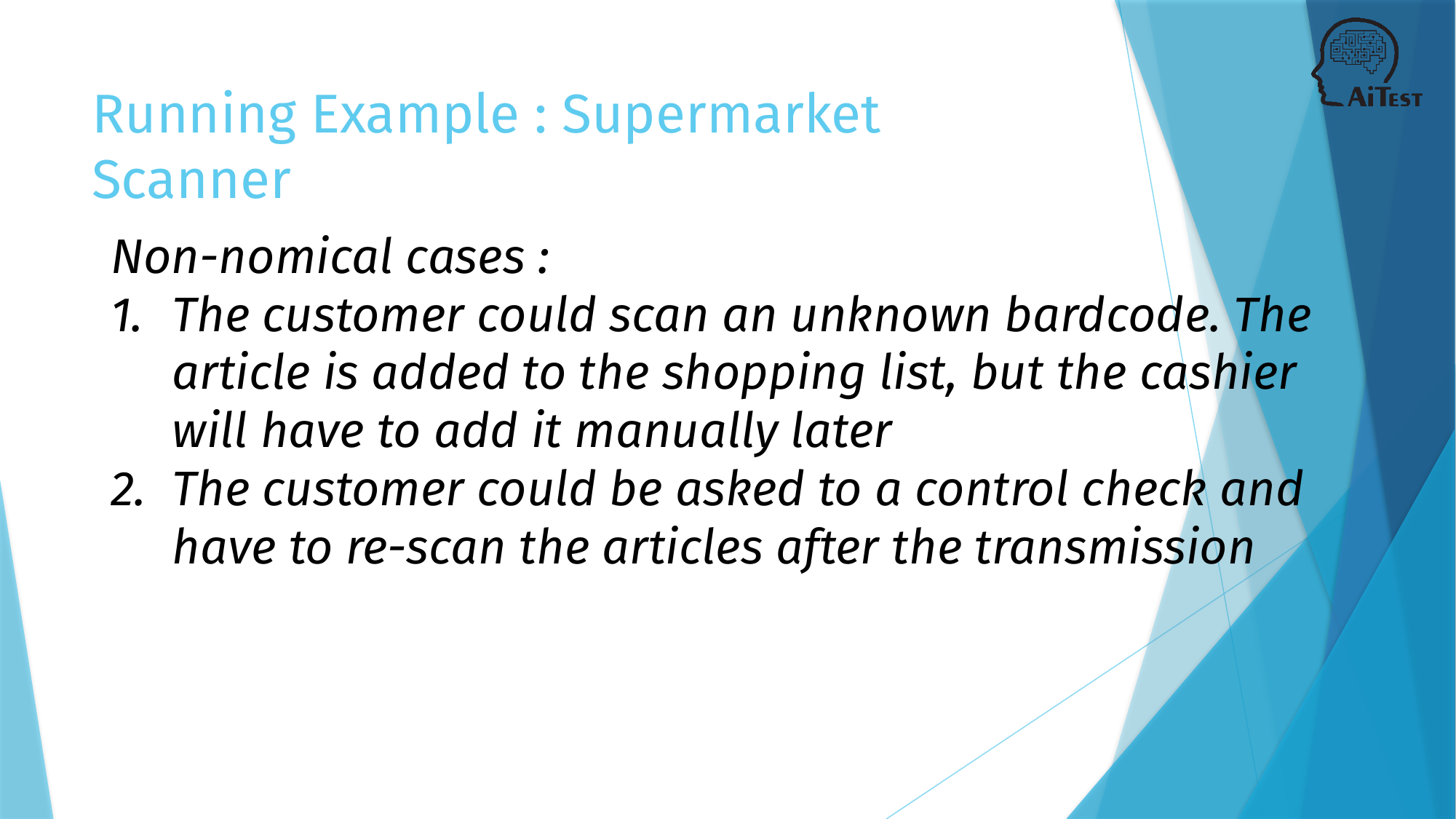

# Running Example : Supermarket Scanner
Non-nomical cases :
The customer could scan an unknown bardcode. The article is added to the shopping list, but the cashier will have to add it manually later
The customer could be asked to a control check and have to re-scan the articles after the transmission